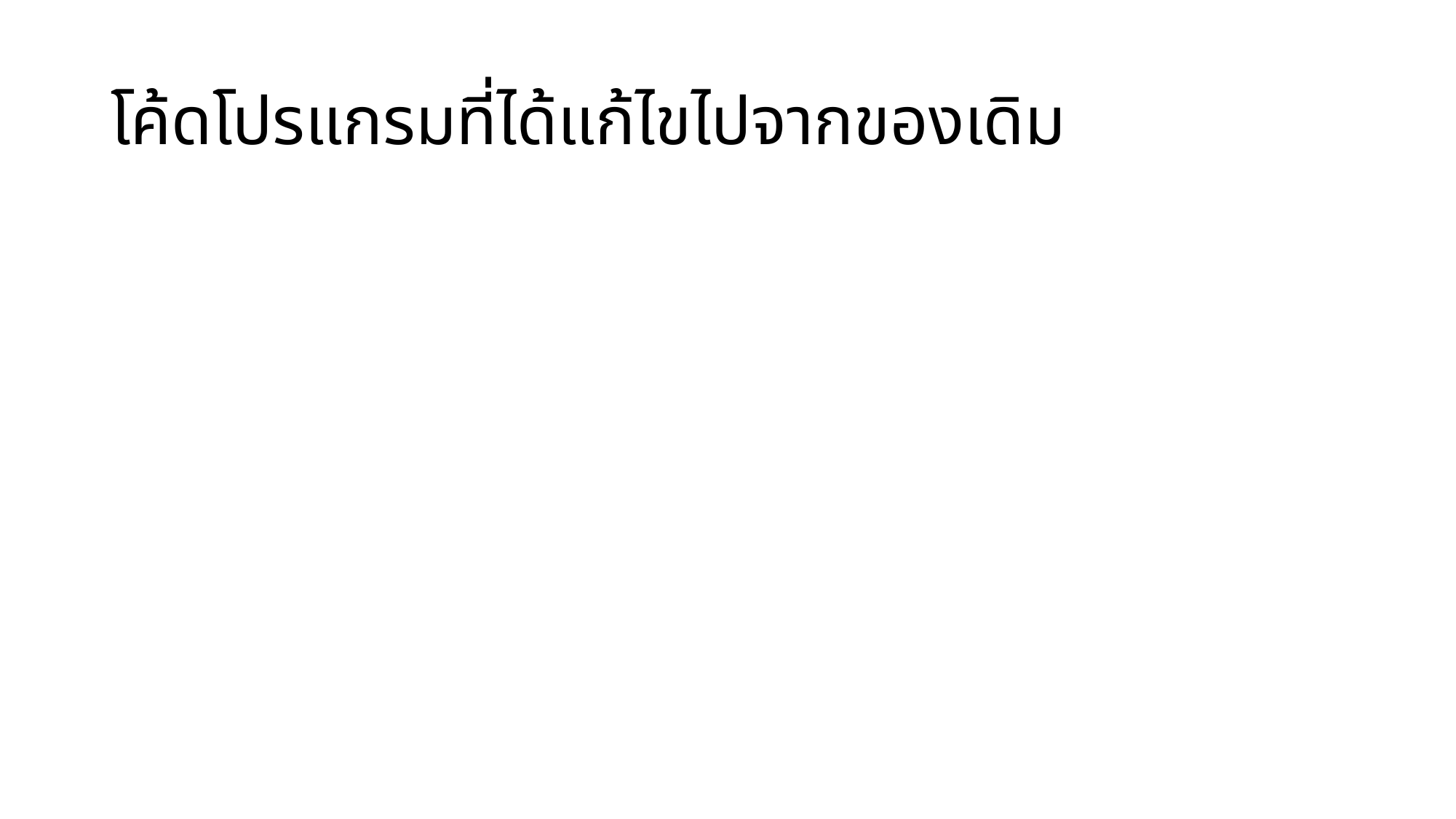

# โค้ดโปรแกรมที่ได้แก้ไขไปจากของเดิม